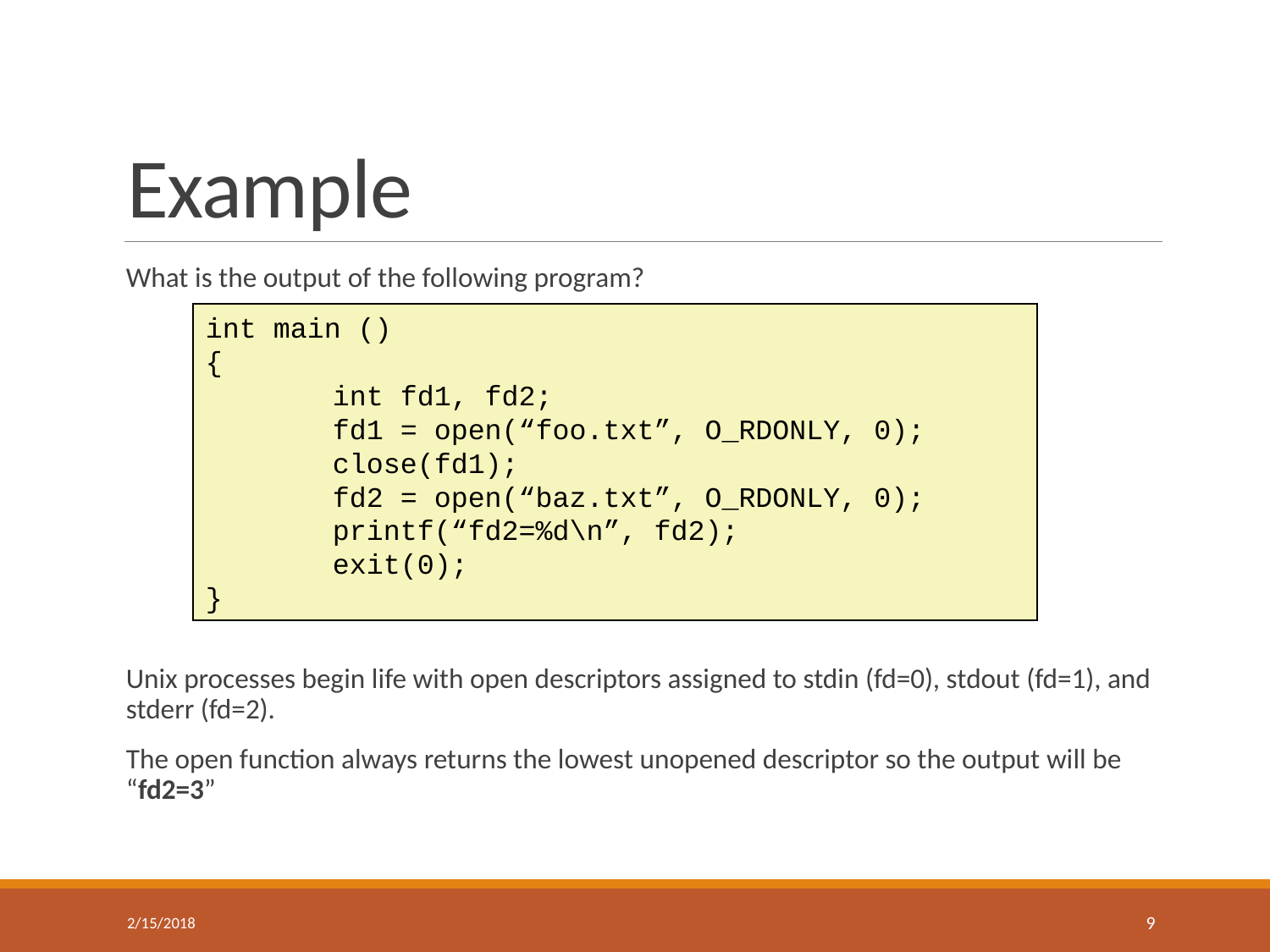

# Example
What is the output of the following program?

Unix processes begin life with open descriptors assigned to stdin (fd=0), stdout (fd=1), and stderr (fd=2).
The open function always returns the lowest unopened descriptor so the output will be “fd2=3”
int main ()
{
	int fd1, fd2;
	fd1 = open(“foo.txt”, O_RDONLY, 0);
	close(fd1);
	fd2 = open(“baz.txt”, O_RDONLY, 0);
	printf(“fd2=%d\n”, fd2);
	exit(0);
}
2/15/2018
9